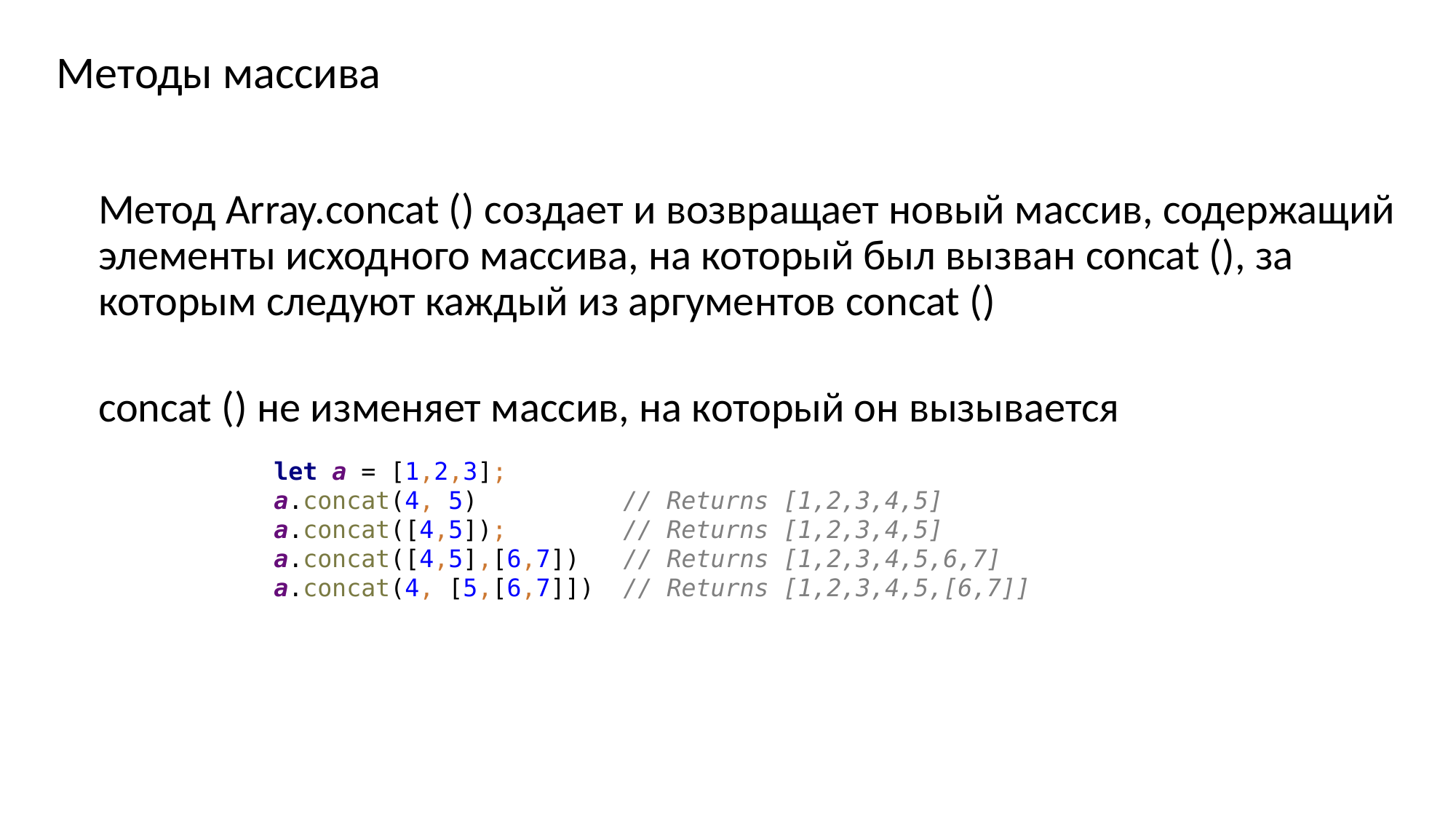

# Методы массива
Метод Array.concat () создает и возвращает новый массив, содержащий элементы исходного массива, на который был вызван concat (), за которым следуют каждый из аргументов concat ()
concat () не изменяет массив, на который он вызывается
let a = [1,2,3];
a.concat(4, 5)          // Returns [1,2,3,4,5]
a.concat([4,5]);        // Returns [1,2,3,4,5]
a.concat([4,5],[6,7])   // Returns [1,2,3,4,5,6,7]
a.concat(4, [5,[6,7]])  // Returns [1,2,3,4,5,[6,7]]